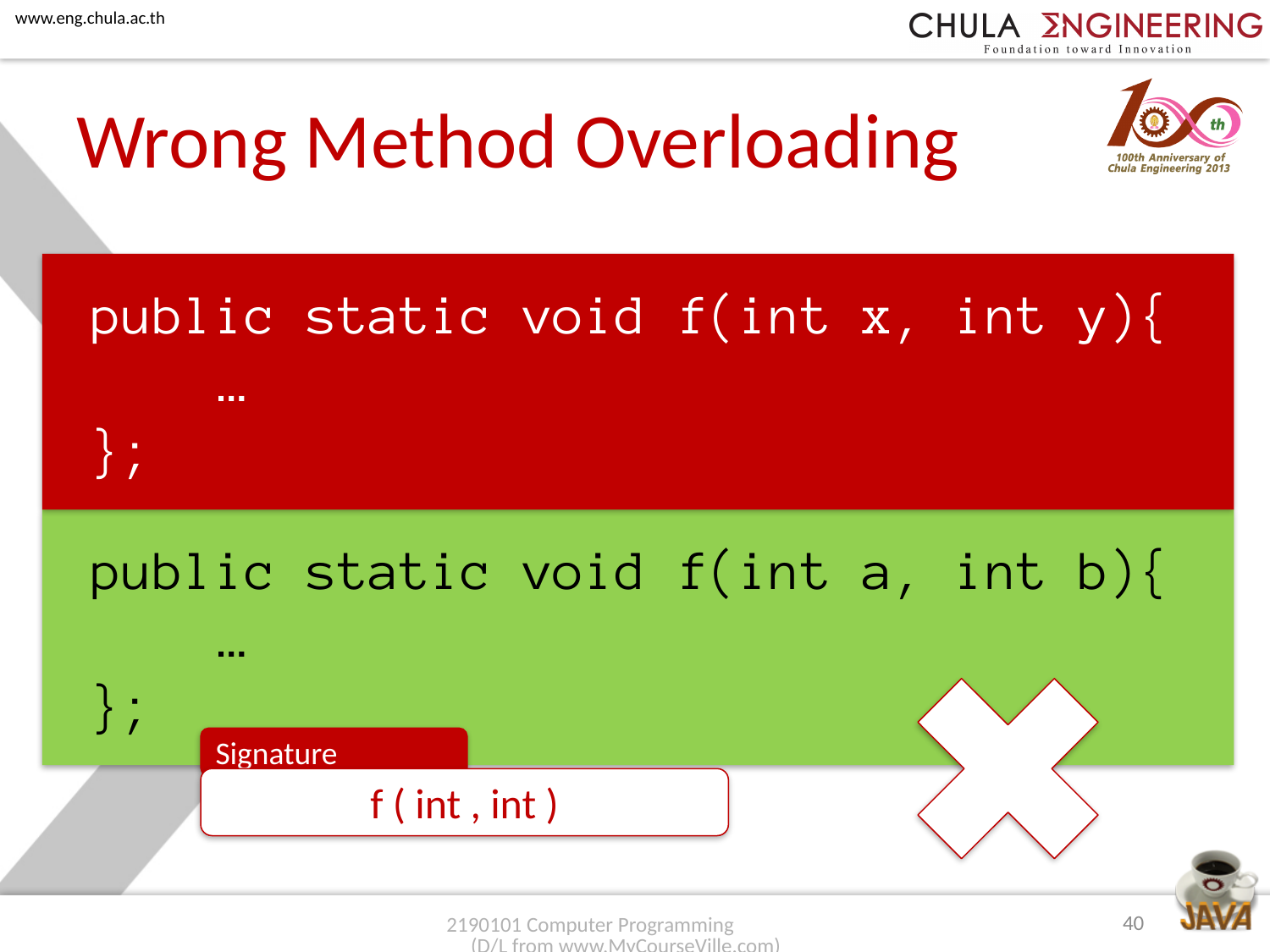

# Wrong Method Overloading

public static void f(int x, int y){
	…
};

public static void f(int a, int b){
	…
};

Signature
f ( int , int )
40
2190101 Computer Programming                       (D/L from www.MyCourseVille.com)